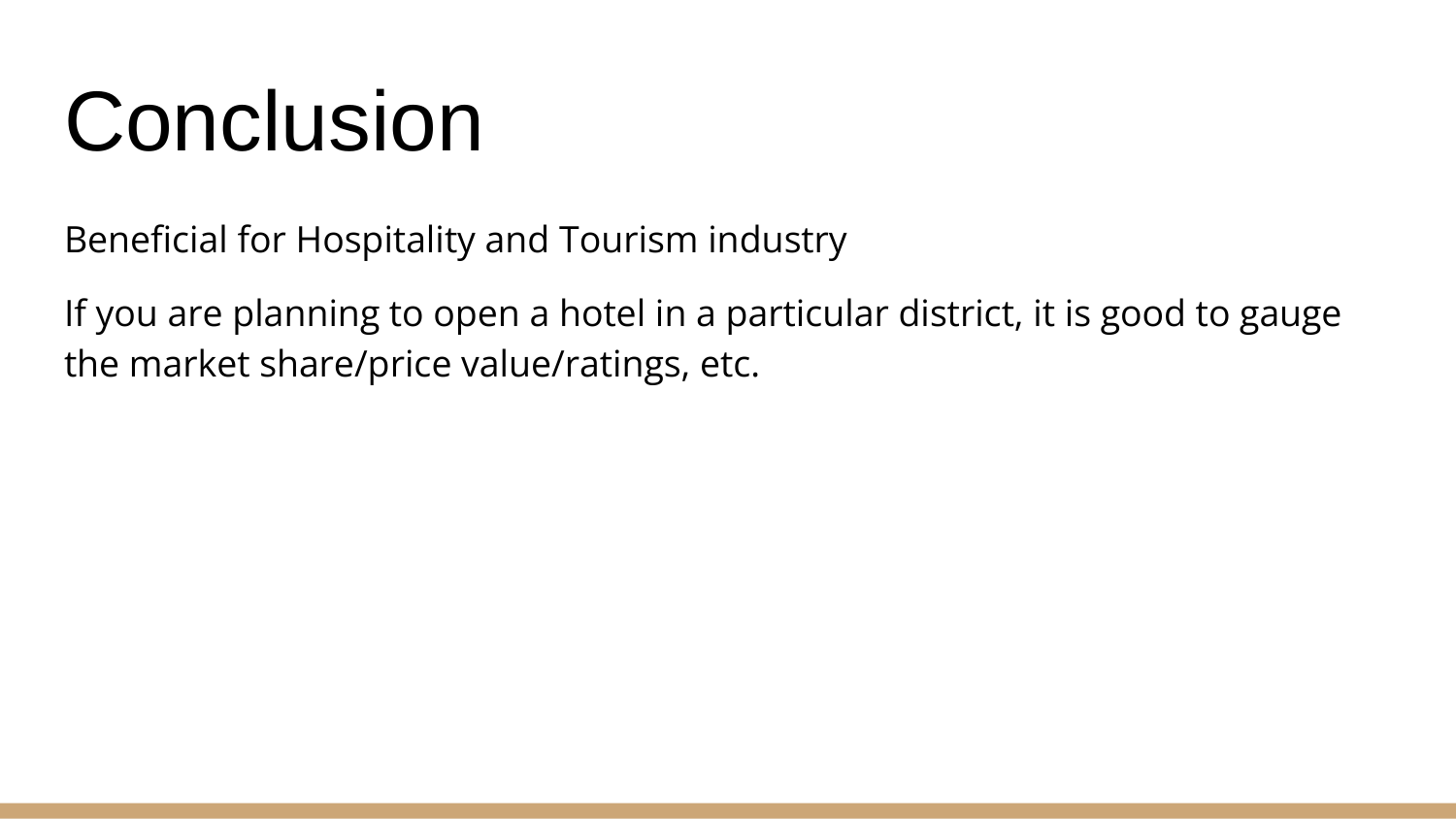

# Conclusion
Beneficial for Hospitality and Tourism industry
If you are planning to open a hotel in a particular district, it is good to gauge the market share/price value/ratings, etc.